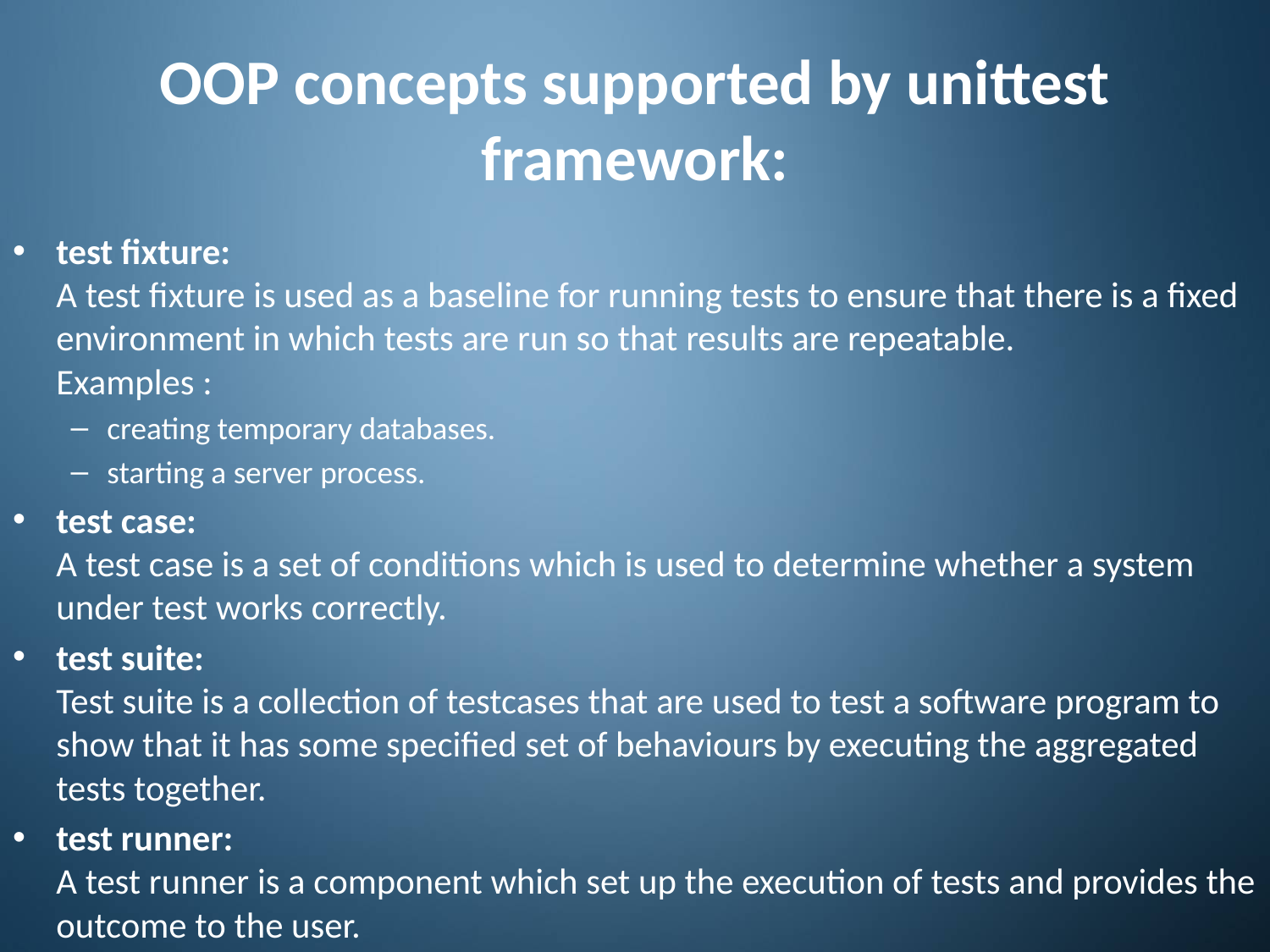

# OOP concepts supported by unittest framework:
test fixture:
A test fixture is used as a baseline for running tests to ensure that there is a fixed environment in which tests are run so that results are repeatable.
Examples :
creating temporary databases.
starting a server process.
test case:
A test case is a set of conditions which is used to determine whether a system under test works correctly.
test suite:
Test suite is a collection of testcases that are used to test a software program to show that it has some specified set of behaviours by executing the aggregated tests together.
test runner:
A test runner is a component which set up the execution of tests and provides the outcome to the user.